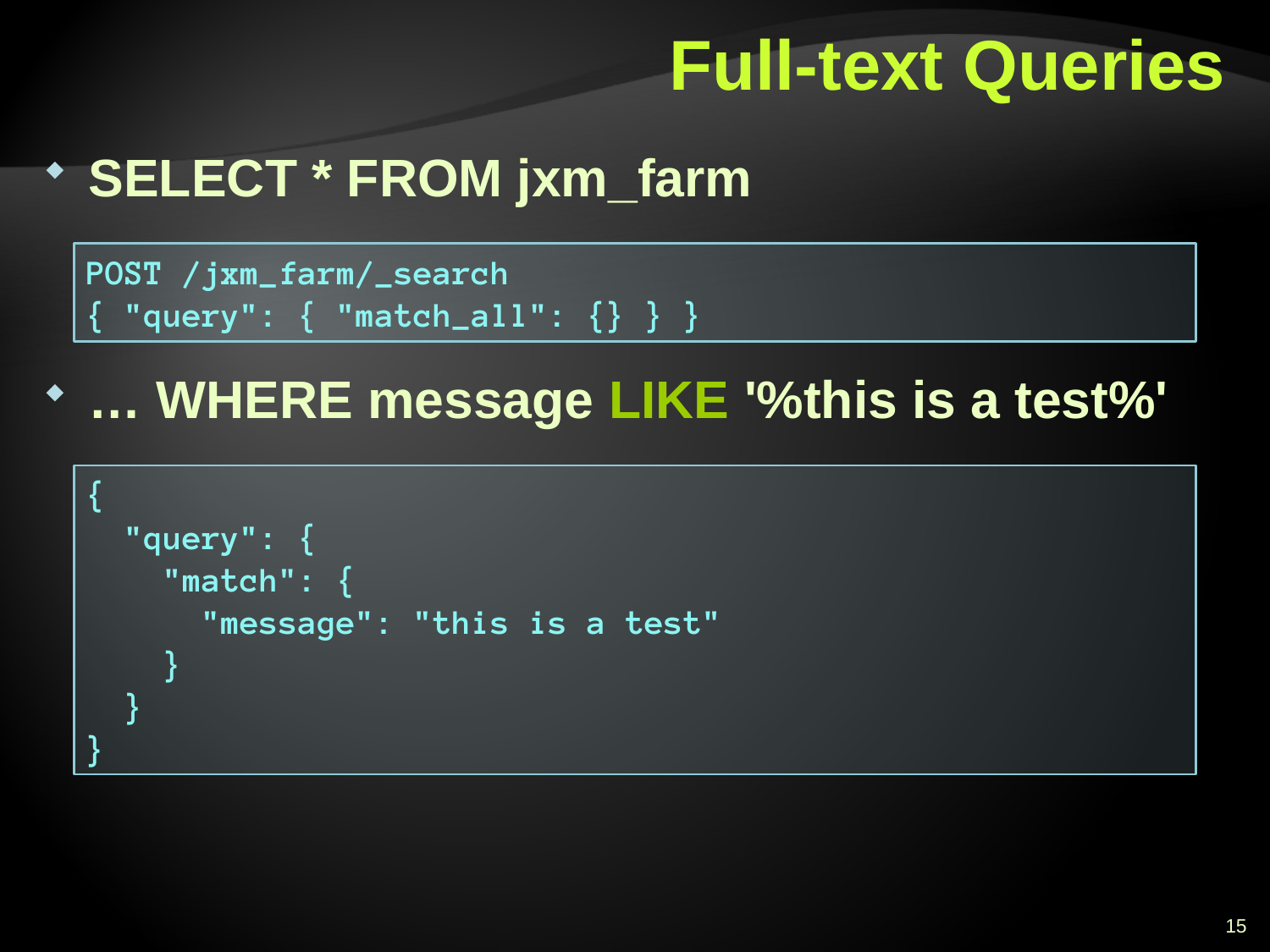

# Full-text Queries
SELECT * FROM jxm_farm

… WHERE message LIKE '%this is a test%'

POST /jxm_farm/_search
{ "query": { "match_all": {} } }
{
  "query": {
    "match": {
      "message": "this is a test"
    }
  }
}
15